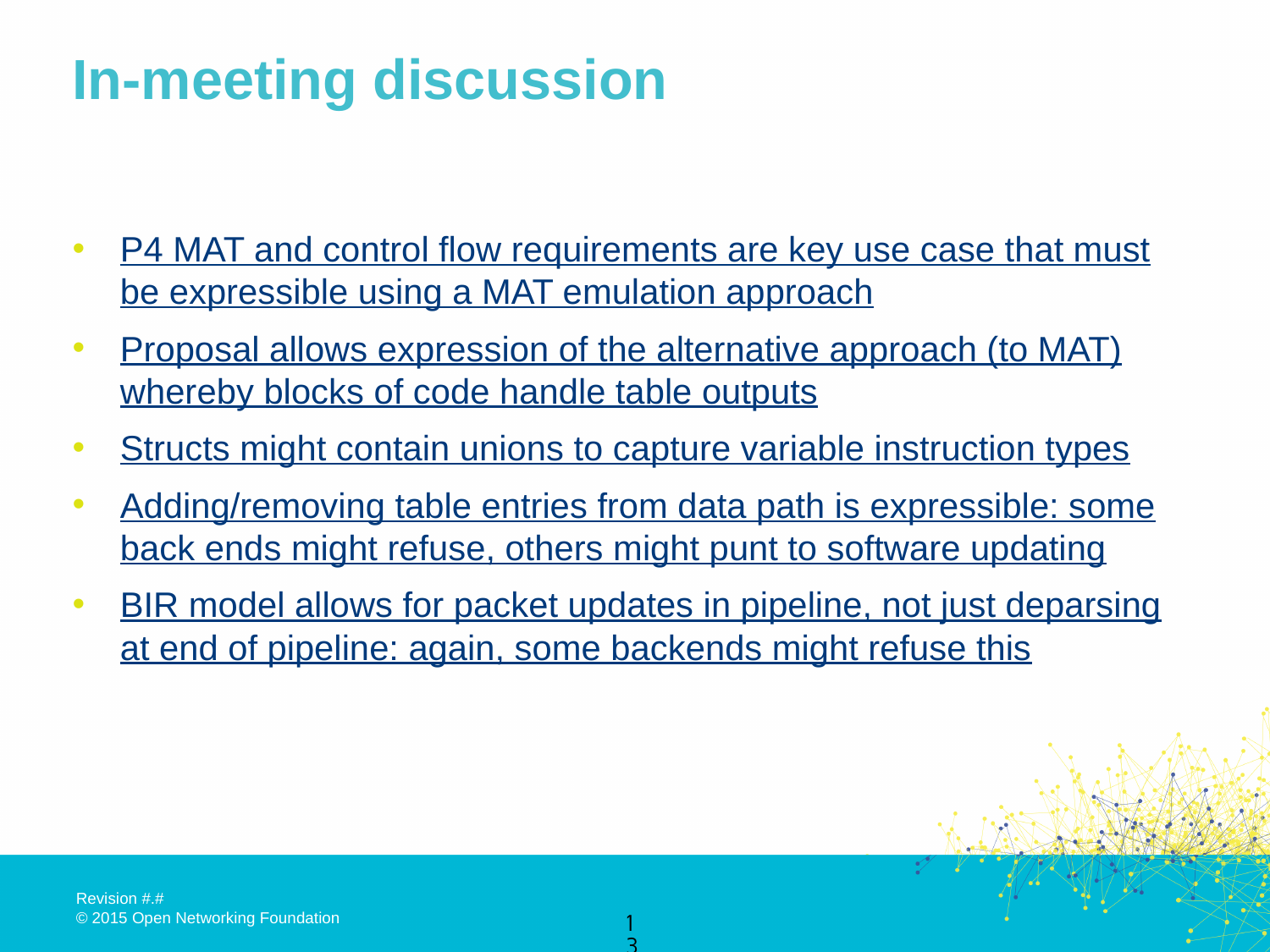

# In-meeting discussion
P4 MAT and control flow requirements are key use case that must be expressible using a MAT emulation approach
Proposal allows expression of the alternative approach (to MAT) whereby blocks of code handle table outputs
Structs might contain unions to capture variable instruction types
Adding/removing table entries from data path is expressible: some back ends might refuse, others might punt to software updating
BIR model allows for packet updates in pipeline, not just deparsing at end of pipeline: again, some backends might refuse this
13